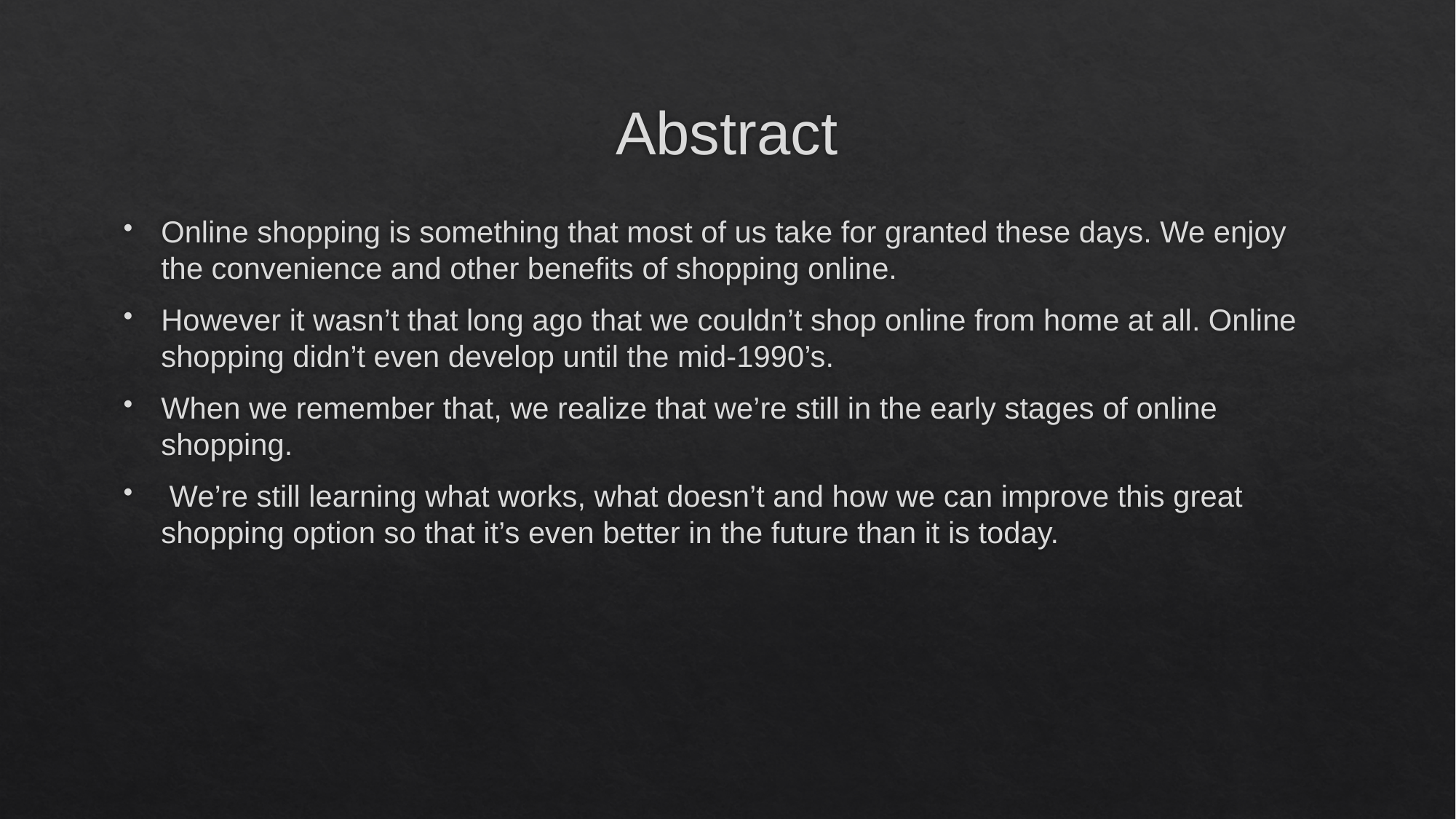

# Abstract
Online shopping is something that most of us take for granted these days. We enjoy the convenience and other benefits of shopping online.
However it wasn’t that long ago that we couldn’t shop online from home at all. Online shopping didn’t even develop until the mid-1990’s.
When we remember that, we realize that we’re still in the early stages of online shopping.
 We’re still learning what works, what doesn’t and how we can improve this great shopping option so that it’s even better in the future than it is today.